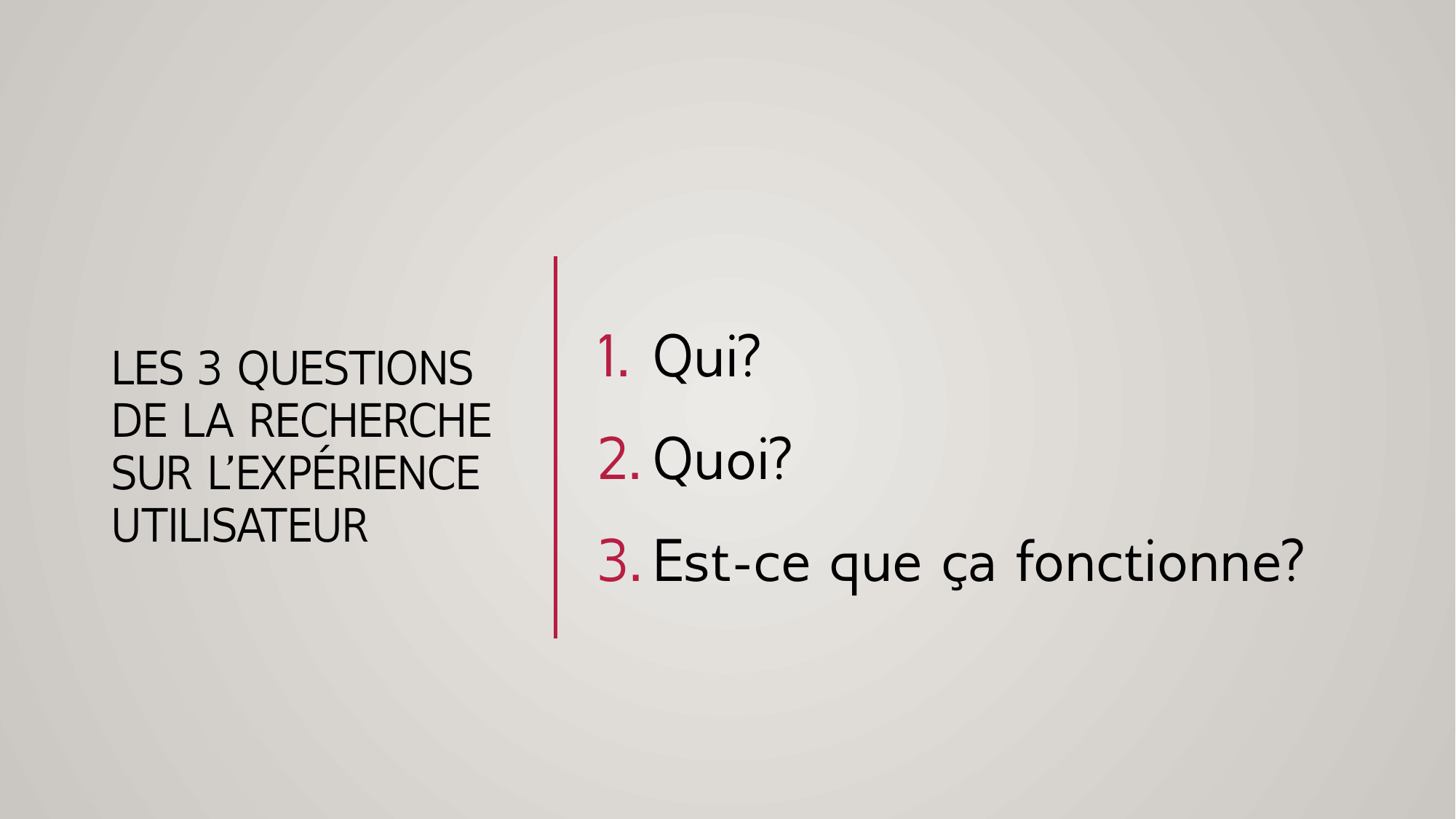

# Les 3 questions de la recherche sur l’expérience utilisateur
Qui?
Quoi?
Est-ce que ça fonctionne?